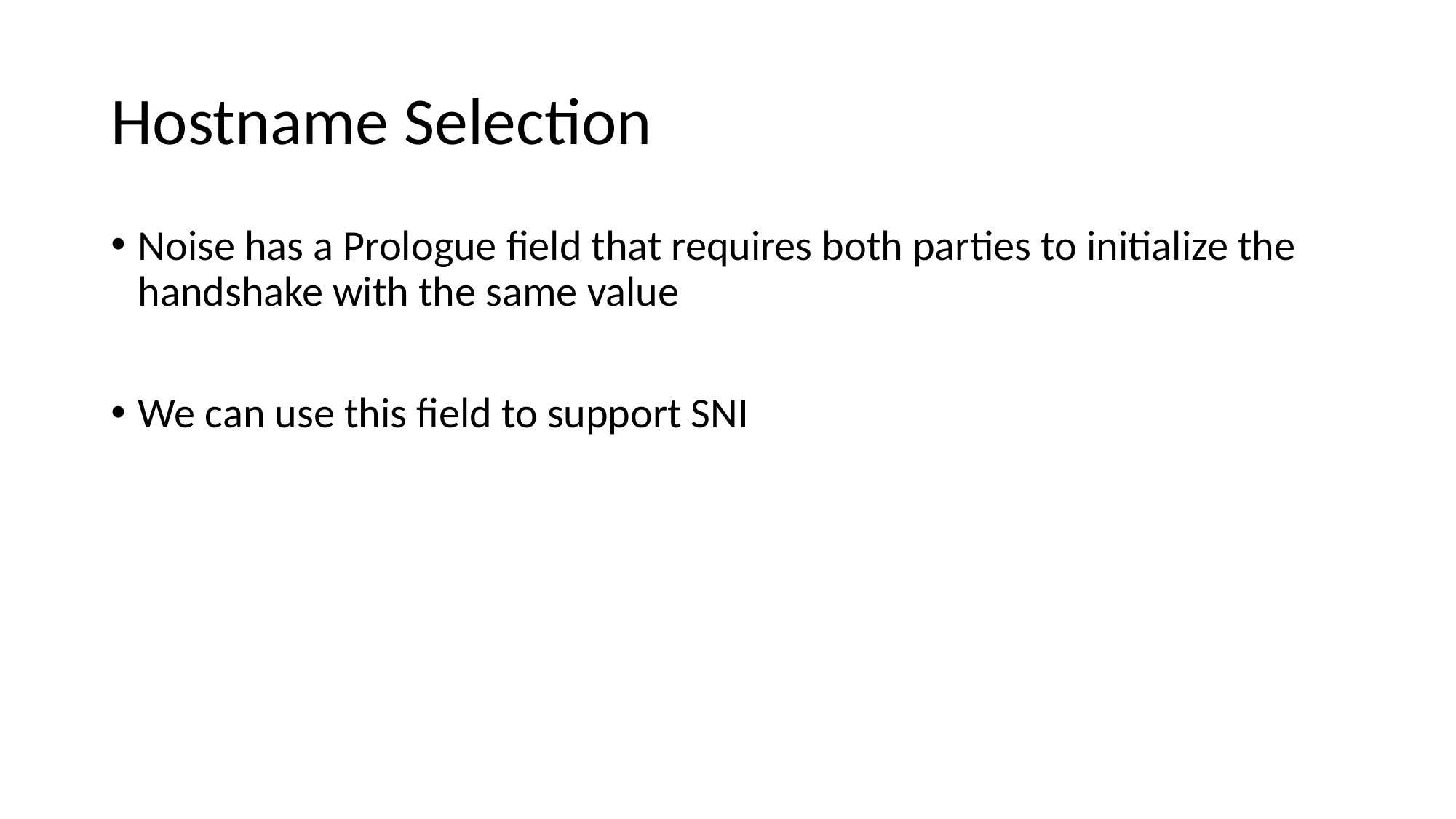

# Hostname Selection
Noise has a Prologue field that requires both parties to initialize the handshake with the same value

We can use this field to support SNI